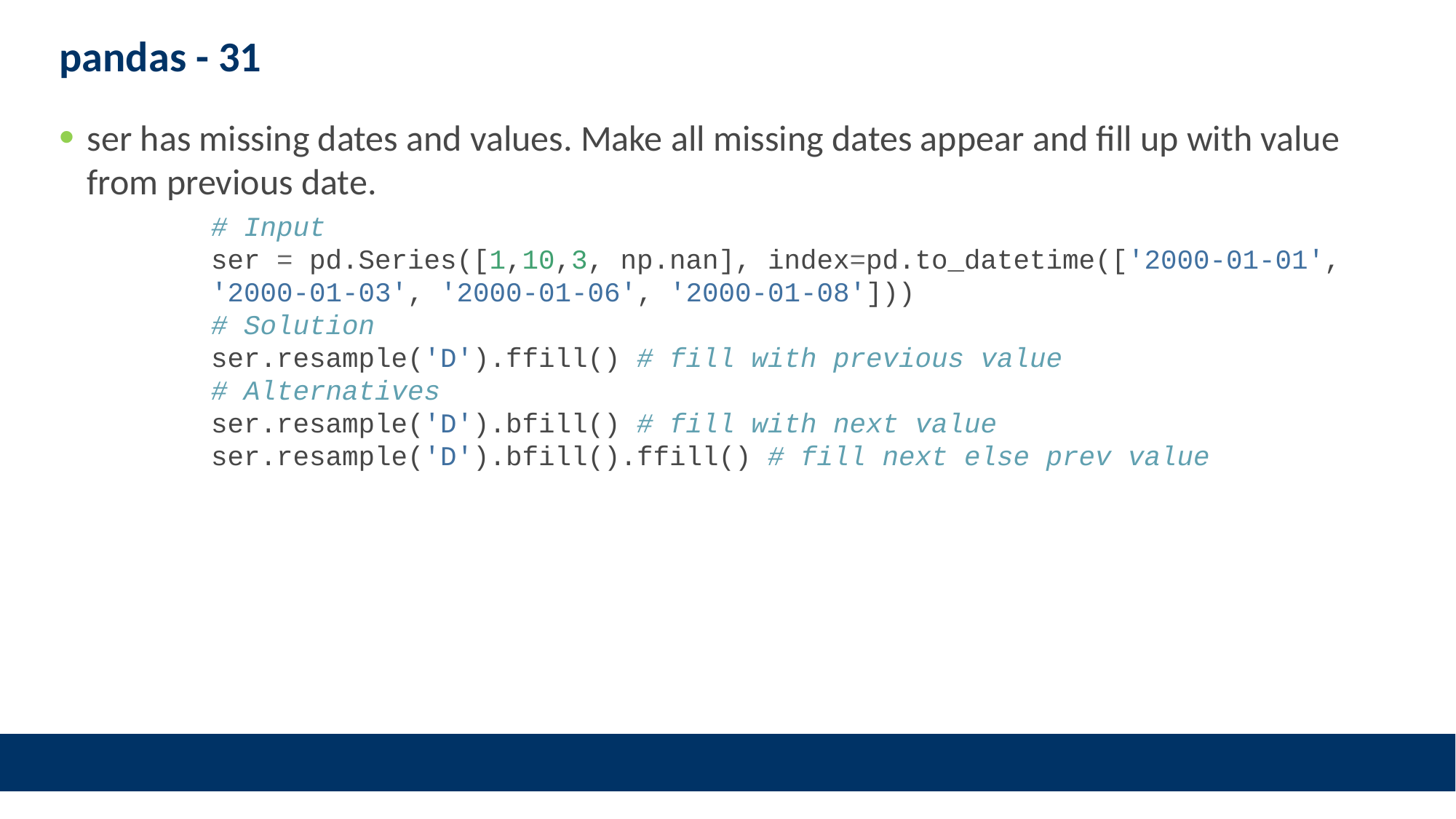

# pandas - 31
ser has missing dates and values. Make all missing dates appear and fill up with value from previous date.
# Input ser = pd.Series([1,10,3, np.nan], index=pd.to_datetime(['2000-01-01', '2000-01-03', '2000-01-06', '2000-01-08'])) # Solution ser.resample('D').ffill() # fill with previous value # Alternatives ser.resample('D').bfill() # fill with next value ser.resample('D').bfill().ffill() # fill next else prev value